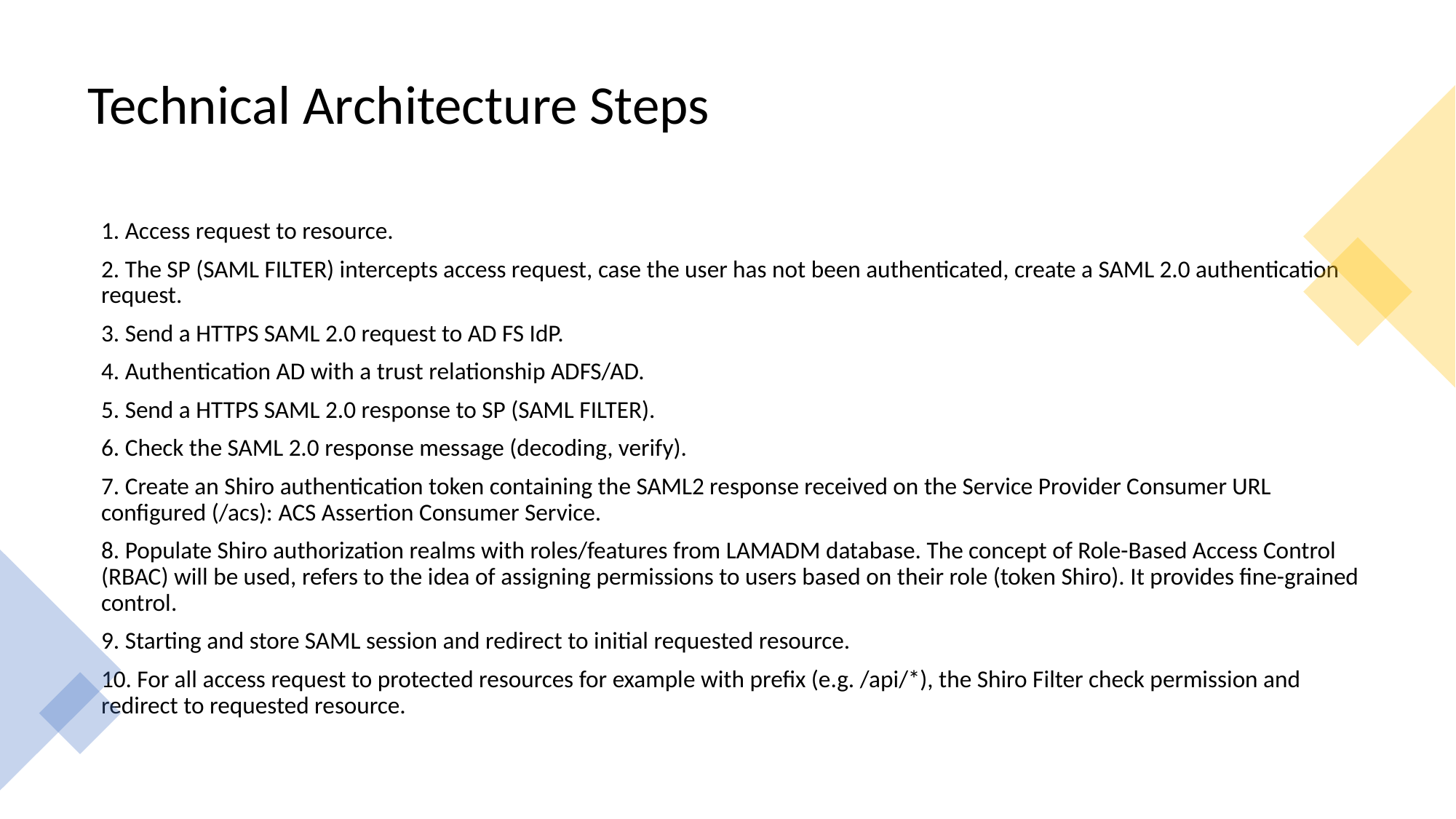

Technical Architecture Steps

1. Access request to resource.
2. The SP (SAML FILTER) intercepts access request, case the user has not been authenticated, create a SAML 2.0 authentication request.
3. Send a HTTPS SAML 2.0 request to AD FS IdP.
4. Authentication AD with a trust relationship ADFS/AD.
5. Send a HTTPS SAML 2.0 response to SP (SAML FILTER).
6. Check the SAML 2.0 response message (decoding, verify).
7. Create an Shiro authentication token containing the SAML2 response received on the Service Provider Consumer URL configured (/acs): ACS Assertion Consumer Service.
8. Populate Shiro authorization realms with roles/features from LAMADM database. The concept of Role-Based Access Control (RBAC) will be used, refers to the idea of assigning permissions to users based on their role (token Shiro). It provides fine-grained control.
9. Starting and store SAML session and redirect to initial requested resource.
10. For all access request to protected resources for example with prefix (e.g. /api/*), the Shiro Filter check permission and redirect to requested resource.